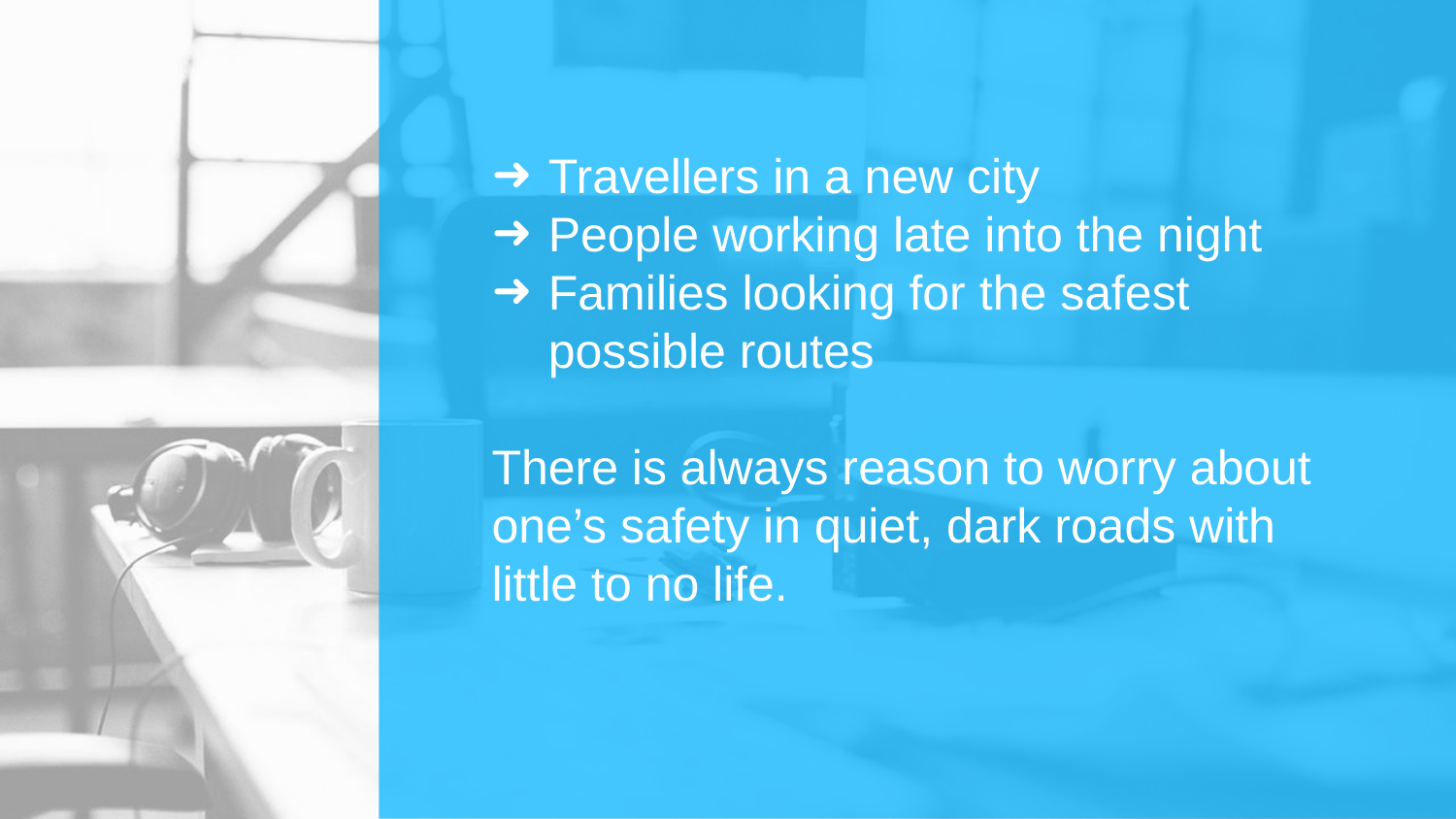

Travellers in a new city
People working late into the night
Families looking for the safest possible routes

There is always reason to worry about one’s safety in quiet, dark roads with little to no life.
4